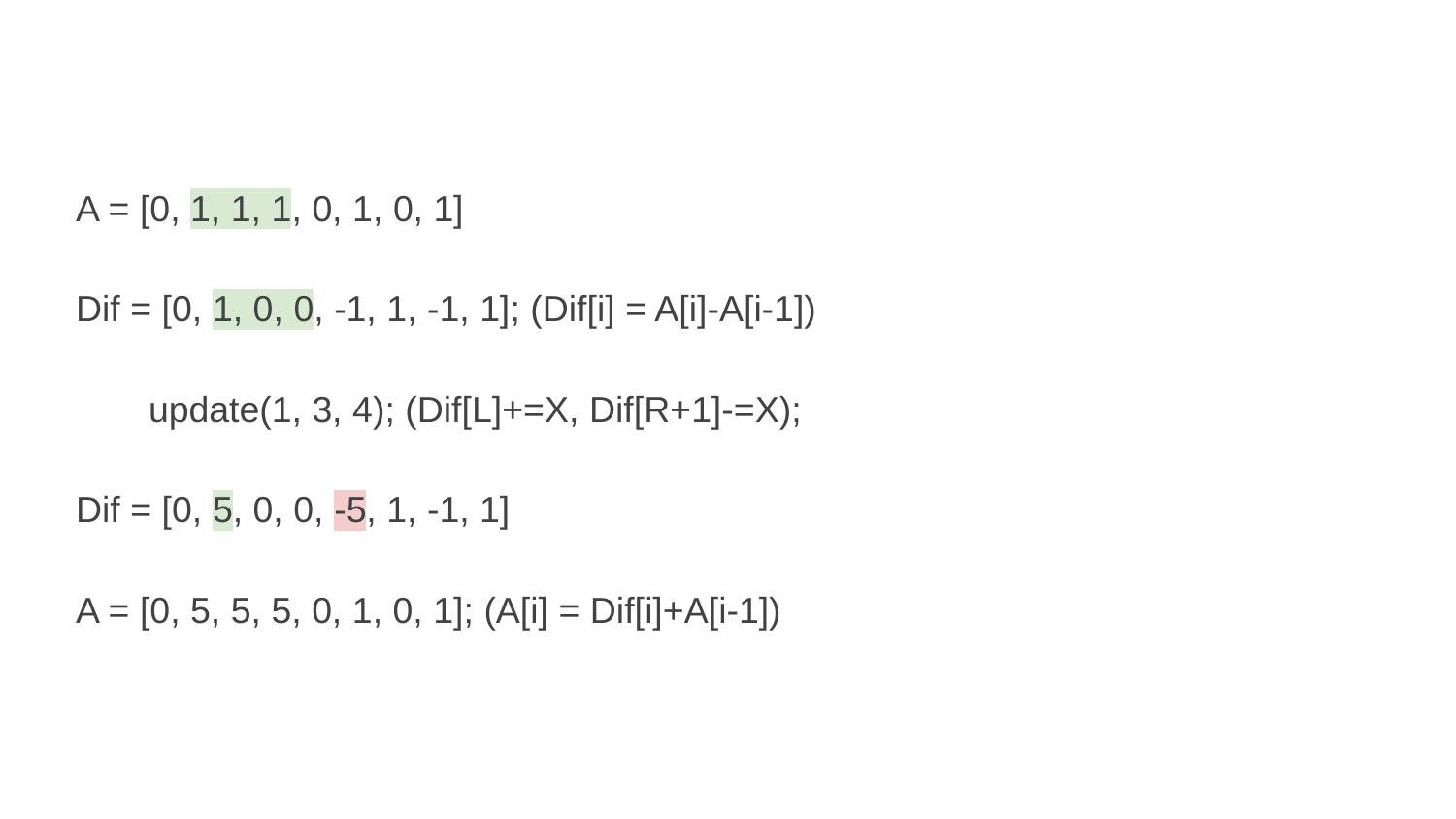

A = [0, 1, 1, 1, 0, 1, 0, 1]

Dif = [0, 1, 0, 0, -1, 1, -1, 1]; (Dif[i] = A[i]-A[i-1])

update(1, 3, 4); (Dif[L]+=X, Dif[R+1]-=X);

Dif = [0, 5, 0, 0, -5, 1, -1, 1]

A = [0, 5, 5, 5, 0, 1, 0, 1]; (A[i] = Dif[i]+A[i-1])